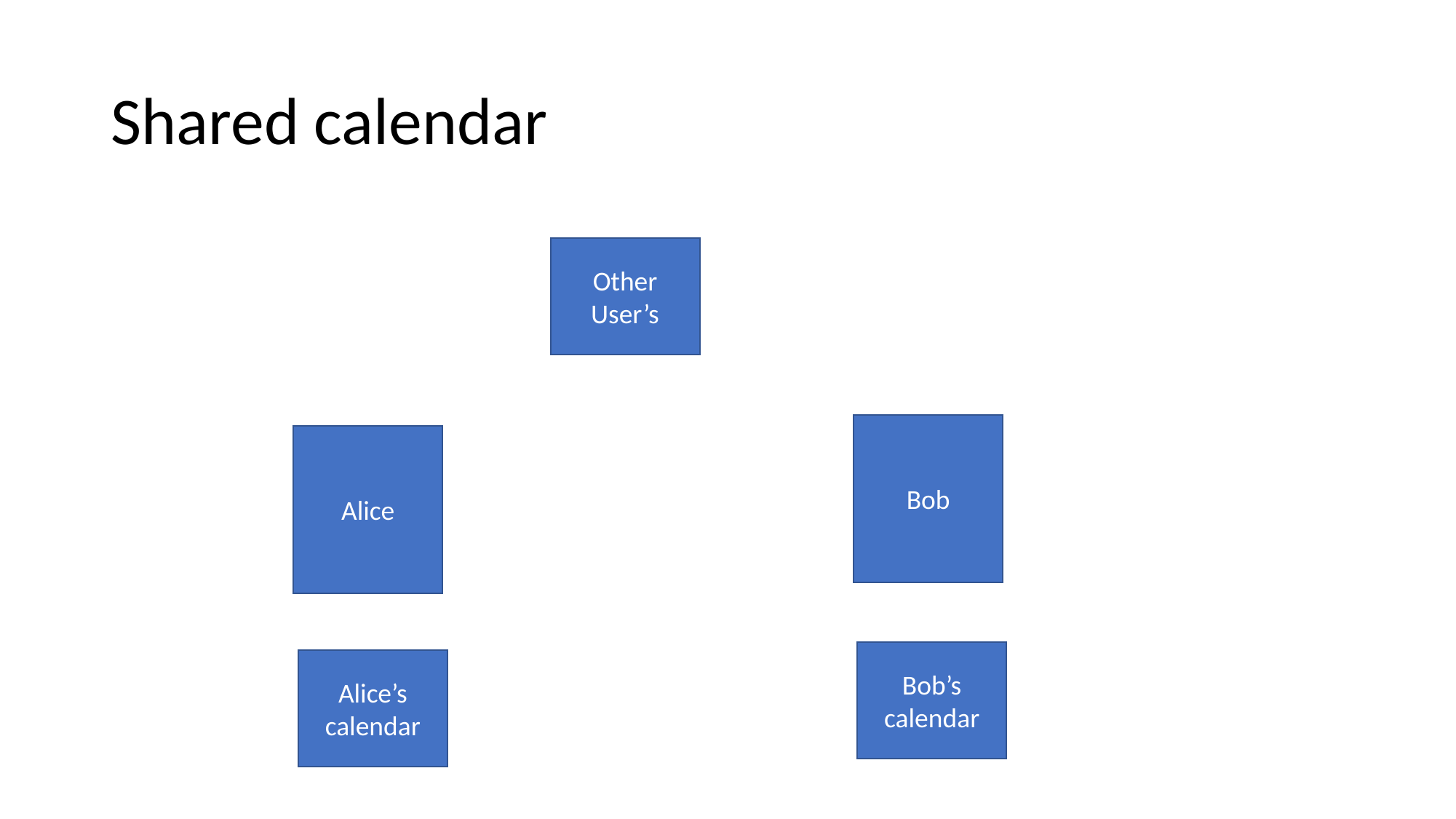

# Shared calendar

Other User’s
Bob
Alice
Bob’s
calendar
Alice’s
calendar